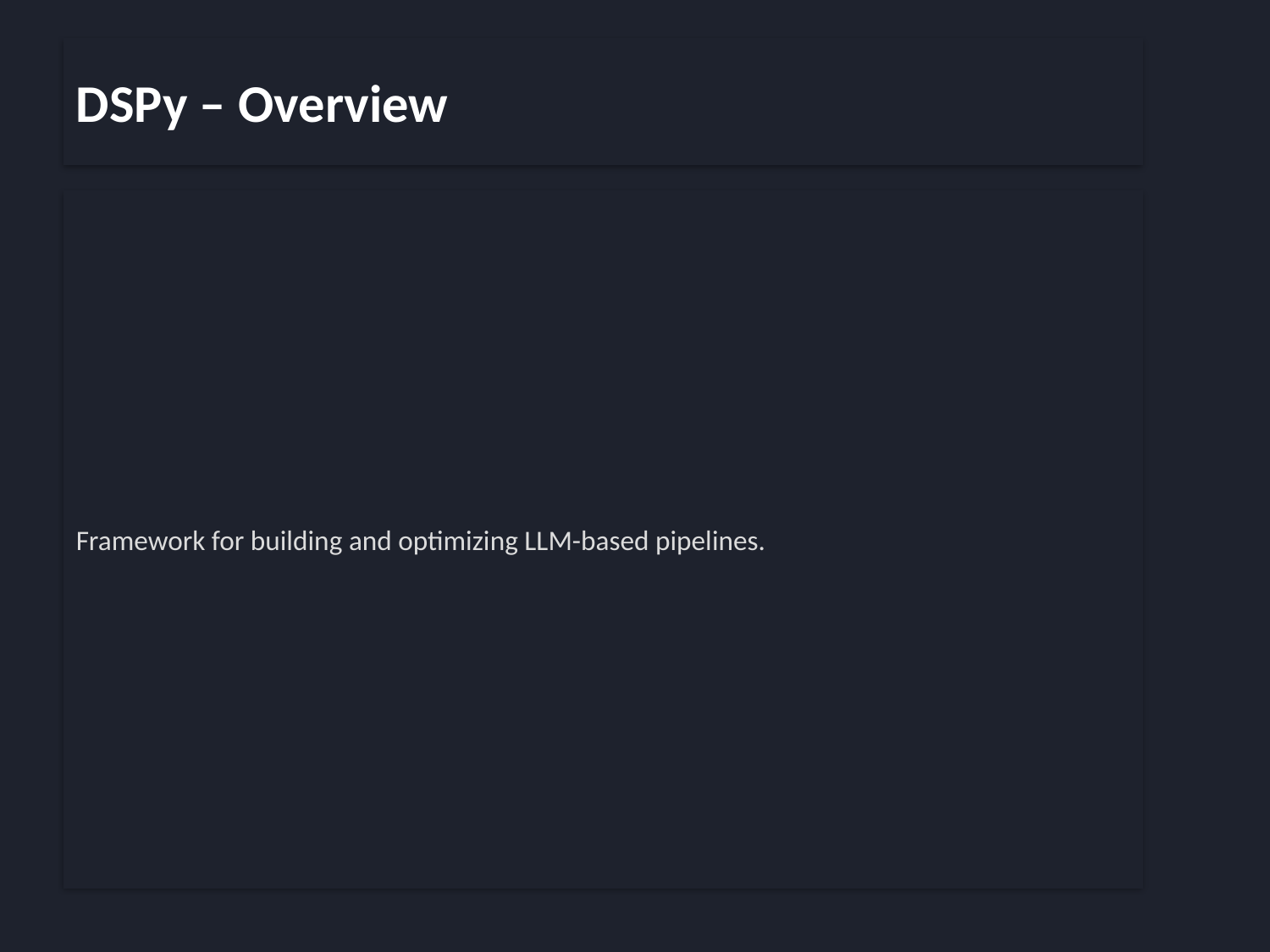

DSPy – Overview
Framework for building and optimizing LLM-based pipelines.